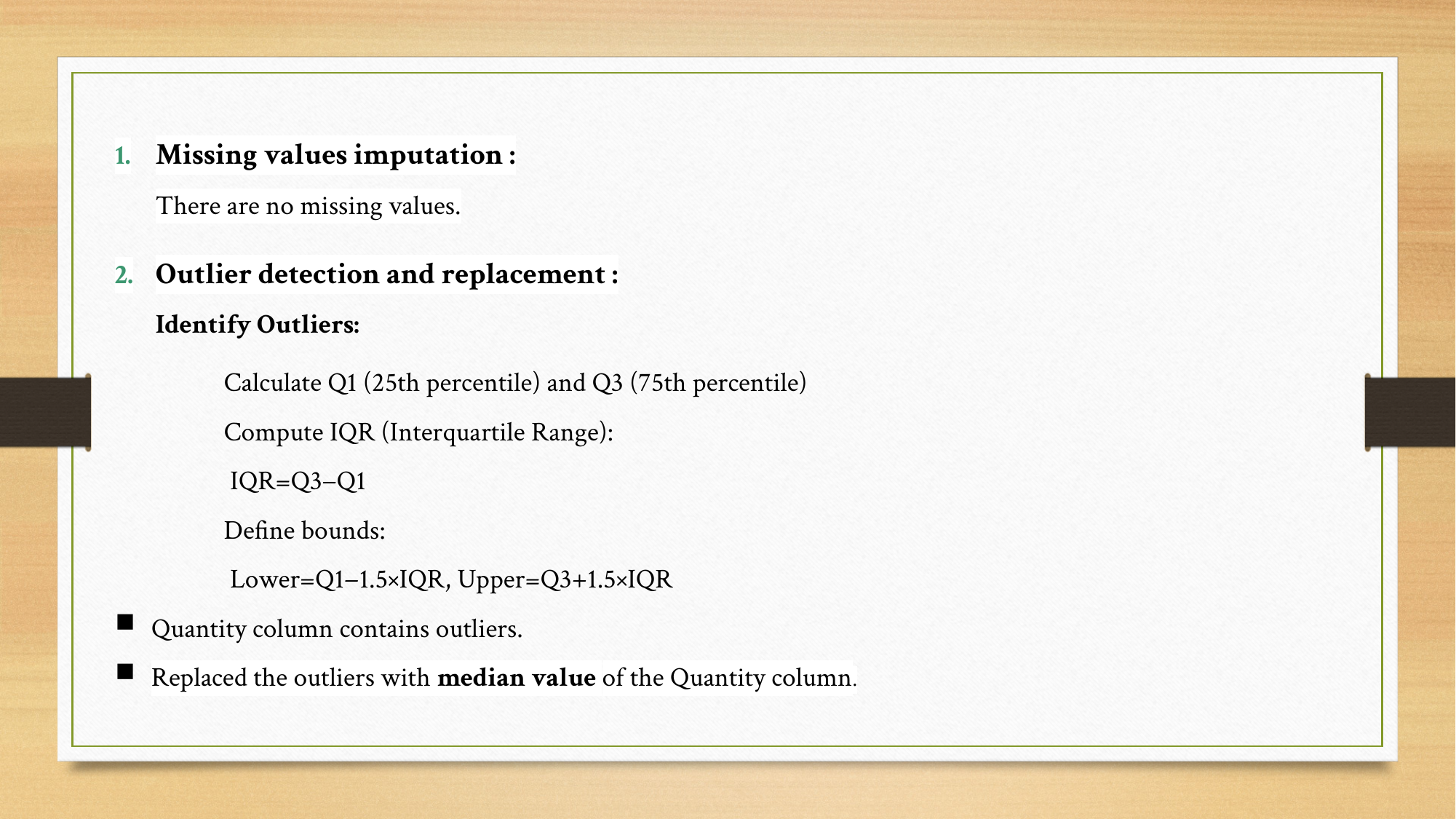

Missing values imputation :
There are no missing values.
Outlier detection and replacement :
Identify Outliers:
	Calculate Q1 (25th percentile) and Q3 (75th percentile)
	Compute IQR (Interquartile Range):
	 IQR=Q3−Q1
	Define bounds:
	 Lower=Q1−1.5×IQR, Upper=Q3+1.5×IQR
Quantity column contains outliers.
Replaced the outliers with median value of the Quantity column.